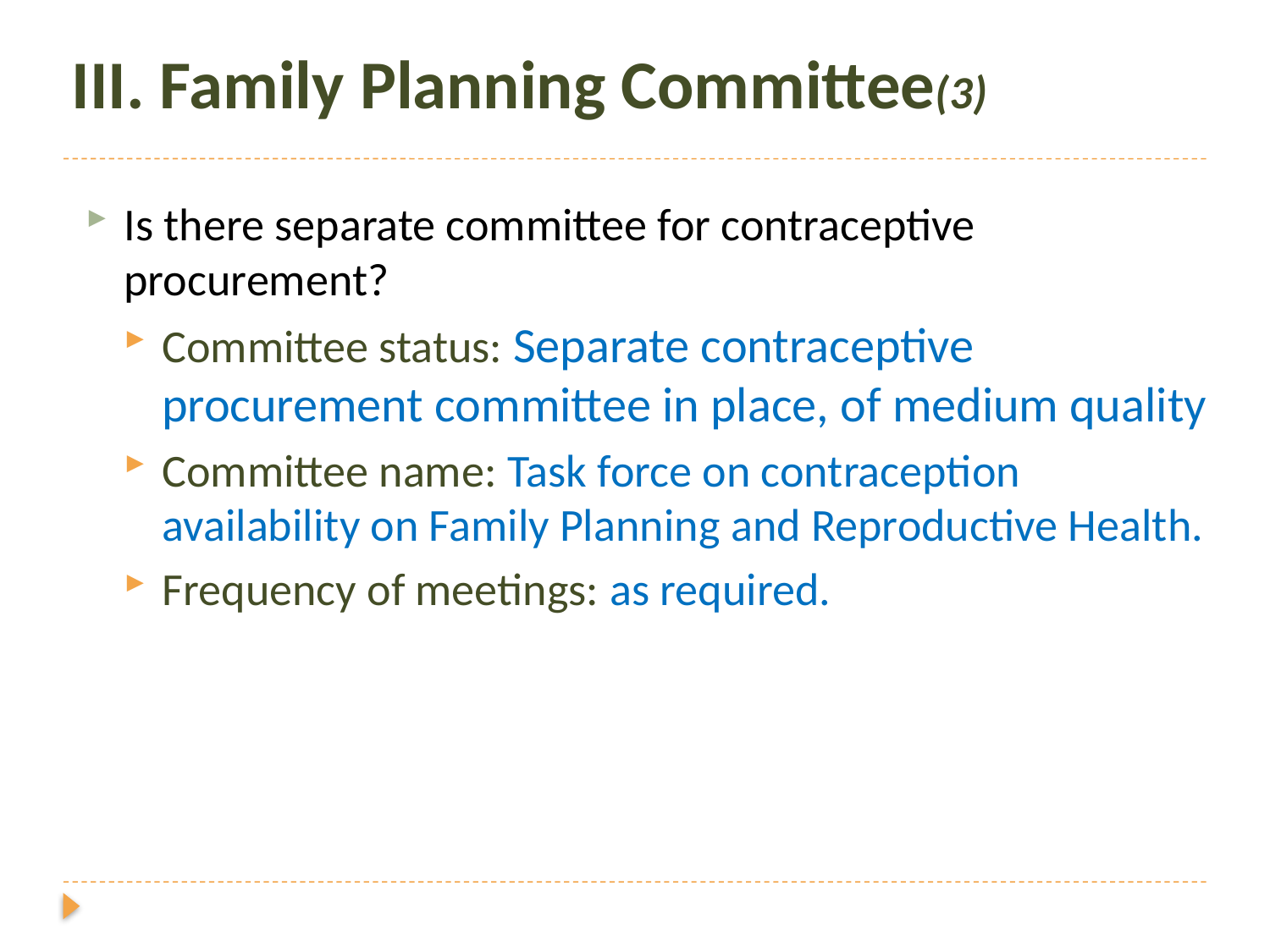

# III. Family Planning Committee(3)
Is there separate committee for contraceptive procurement?
Committee status: Separate contraceptive procurement committee in place, of medium quality
Committee name: Task force on contraception availability on Family Planning and Reproductive Health.
Frequency of meetings: as required.